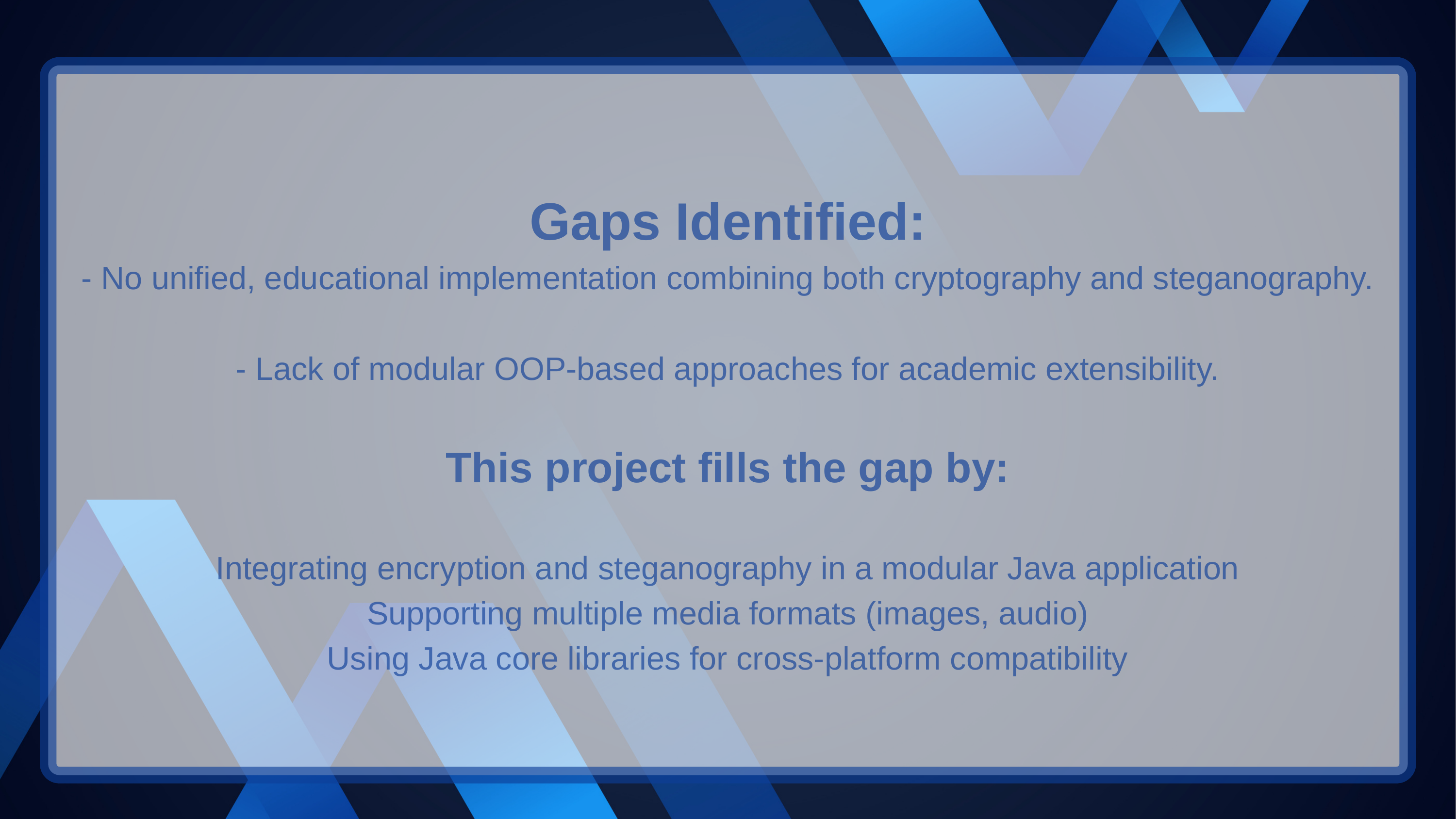

Gaps Identified:
- No unified, educational implementation combining both cryptography and steganography.

- Lack of modular OOP-based approaches for academic extensibility.

This project fills the gap by:

Integrating encryption and steganography in a modular Java application
Supporting multiple media formats (images, audio)
Using Java core libraries for cross-platform compatibility